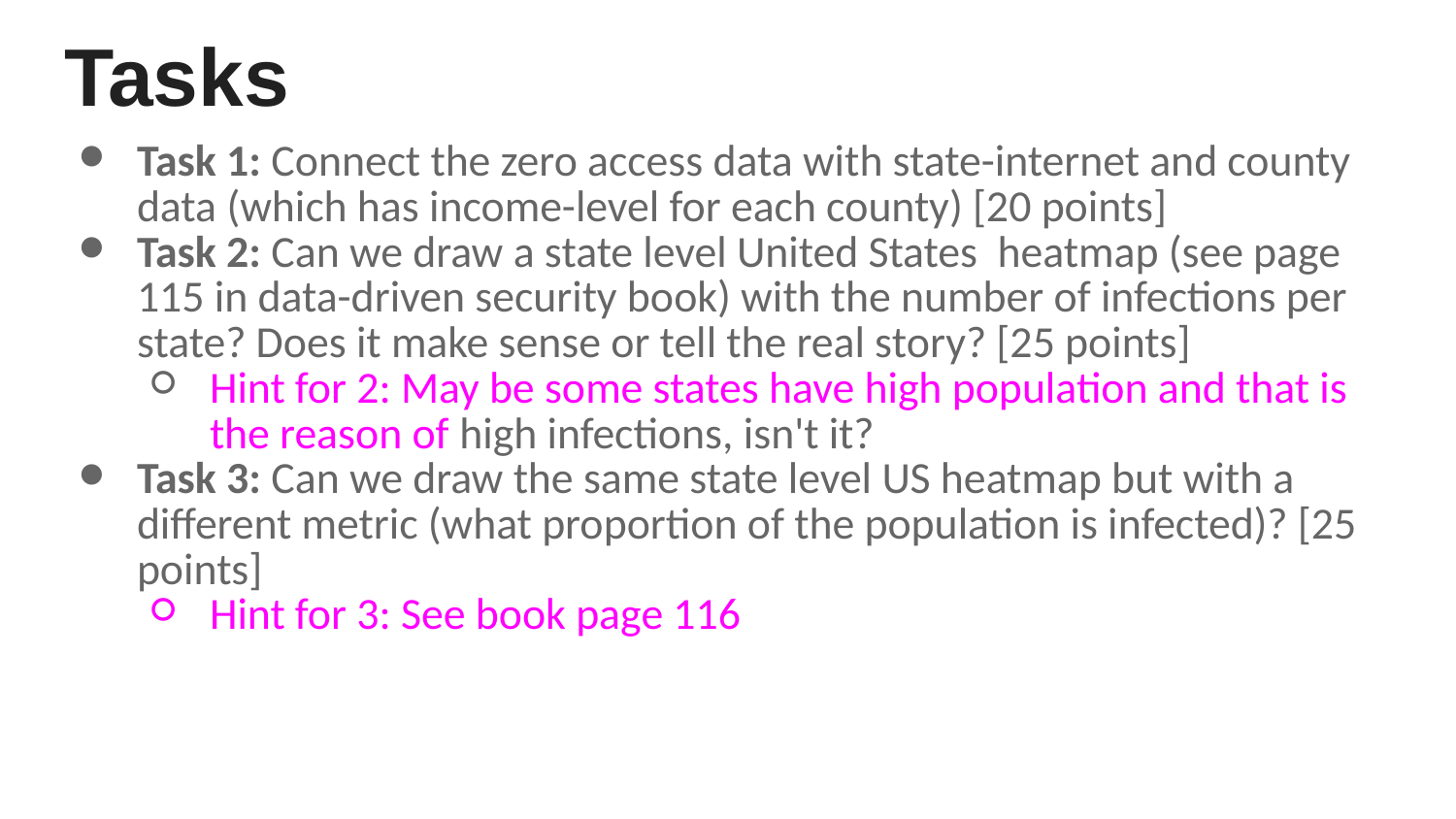

# Tasks
Task 1: Connect the zero access data with state-internet and county data (which has income-level for each county) [20 points]
Task 2: Can we draw a state level United States  heatmap (see page 115 in data-driven security book) with the number of infections per state? Does it make sense or tell the real story? [25 points]
Hint for 2: May be some states have high population and that is the reason of high infections, isn't it?
Task 3: Can we draw the same state level US heatmap but with a different metric (what proportion of the population is infected)? [25 points]
Hint for 3: See book page 116